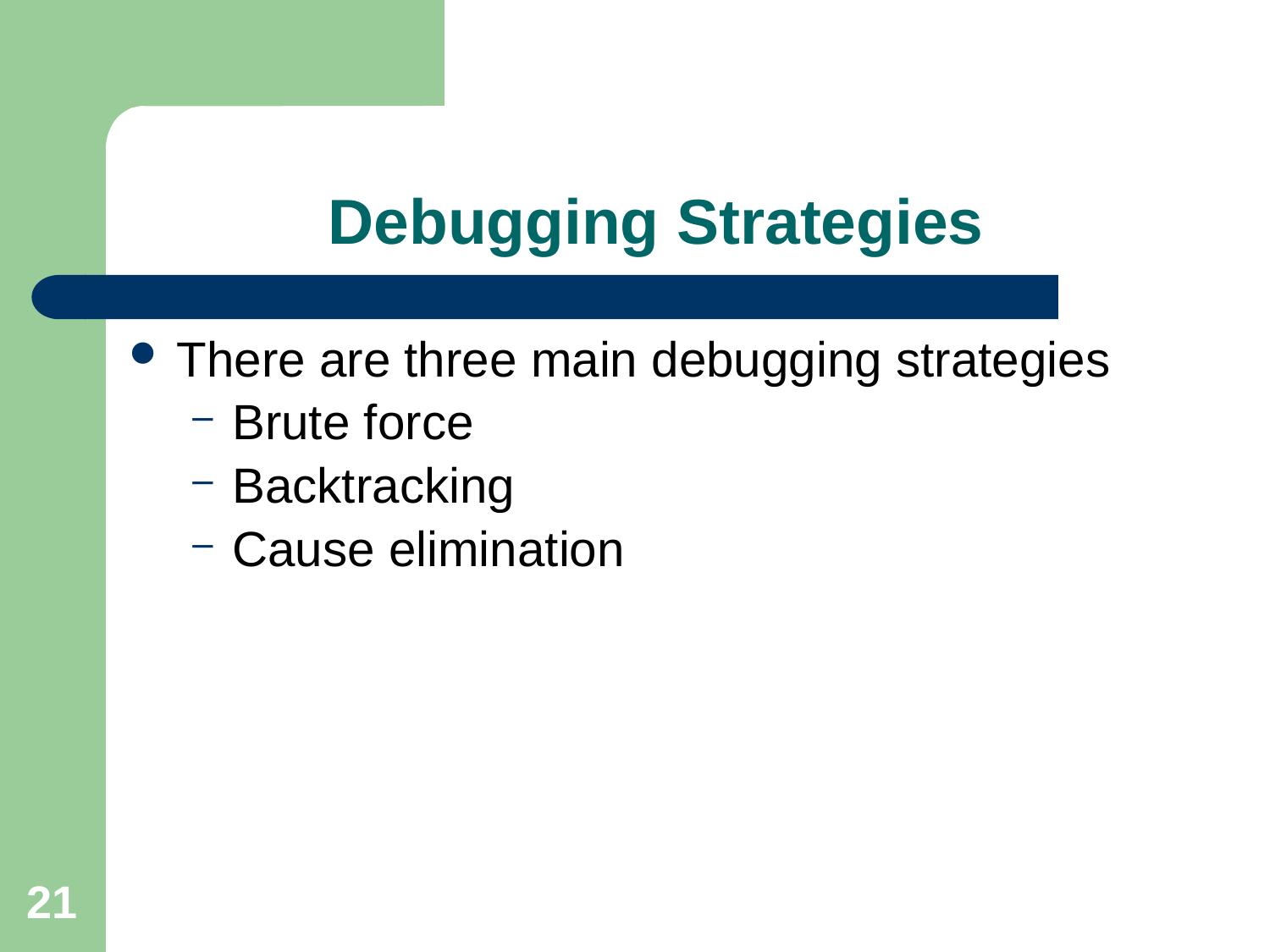

# Debugging Strategies
There are three main debugging strategies
Brute force
Backtracking
Cause elimination

21